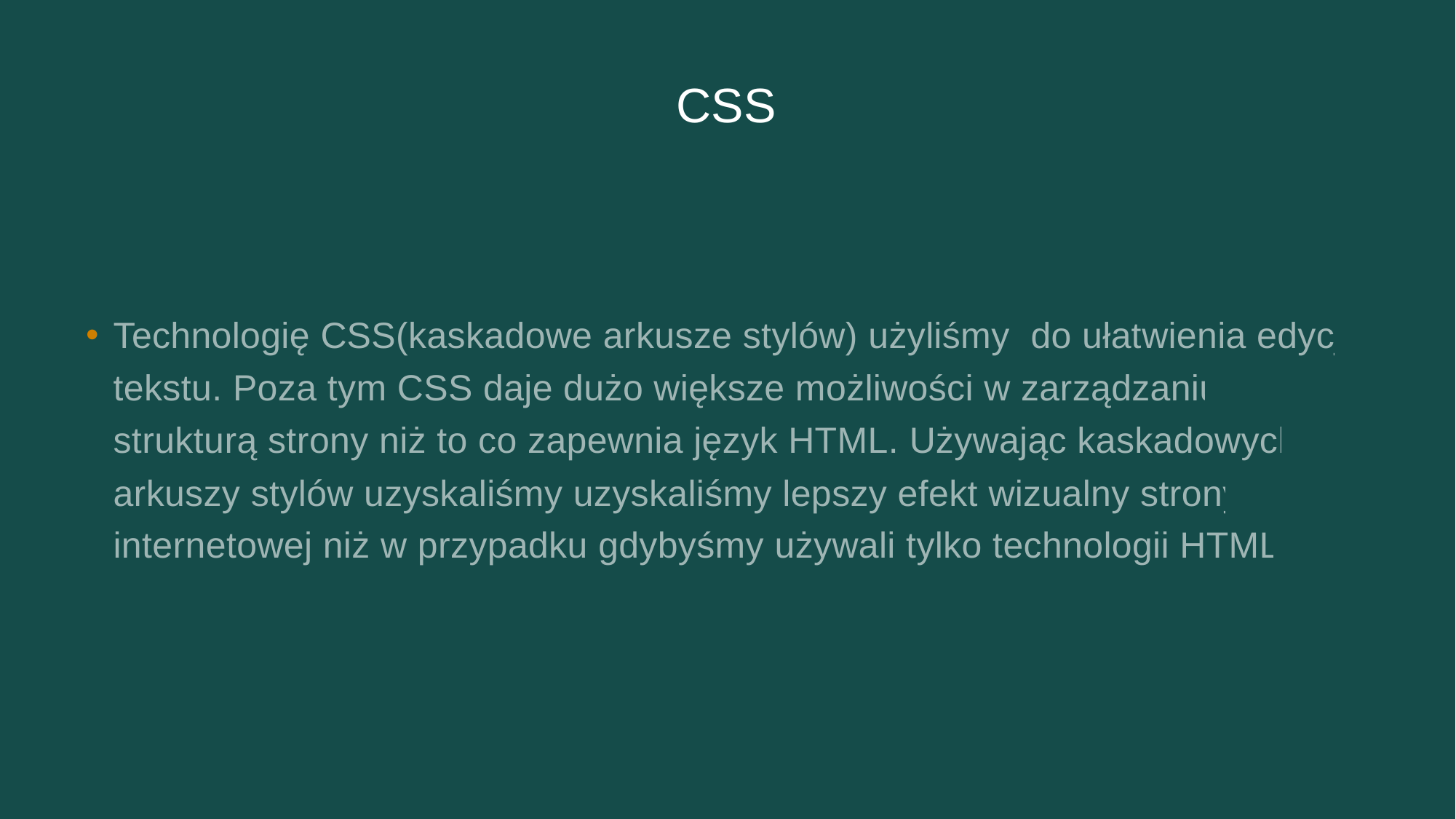

# CSS
Technologię CSS(kaskadowe arkusze stylów) użyliśmy  do ułatwienia edycji tekstu. Poza tym CSS daje dużo większe możliwości w zarządzaniu strukturą strony niż to co zapewnia język HTML. Używając kaskadowych arkuszy stylów uzyskaliśmy uzyskaliśmy lepszy efekt wizualny strony internetowej niż w przypadku gdybyśmy używali tylko technologii HTML.